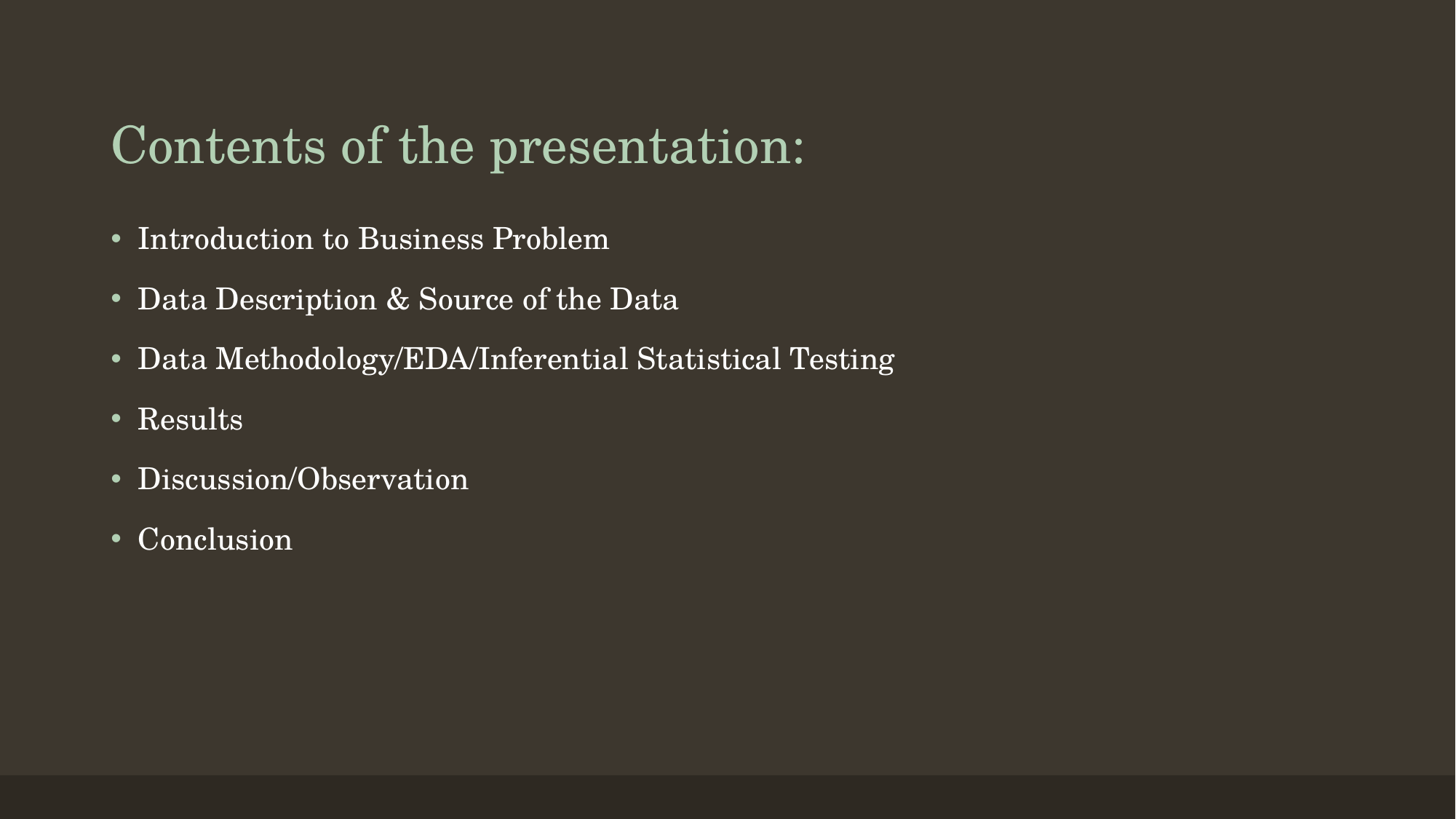

# Contents of the presentation:
Introduction to Business Problem
Data Description & Source of the Data
Data Methodology/EDA/Inferential Statistical Testing
Results
Discussion/Observation
Conclusion